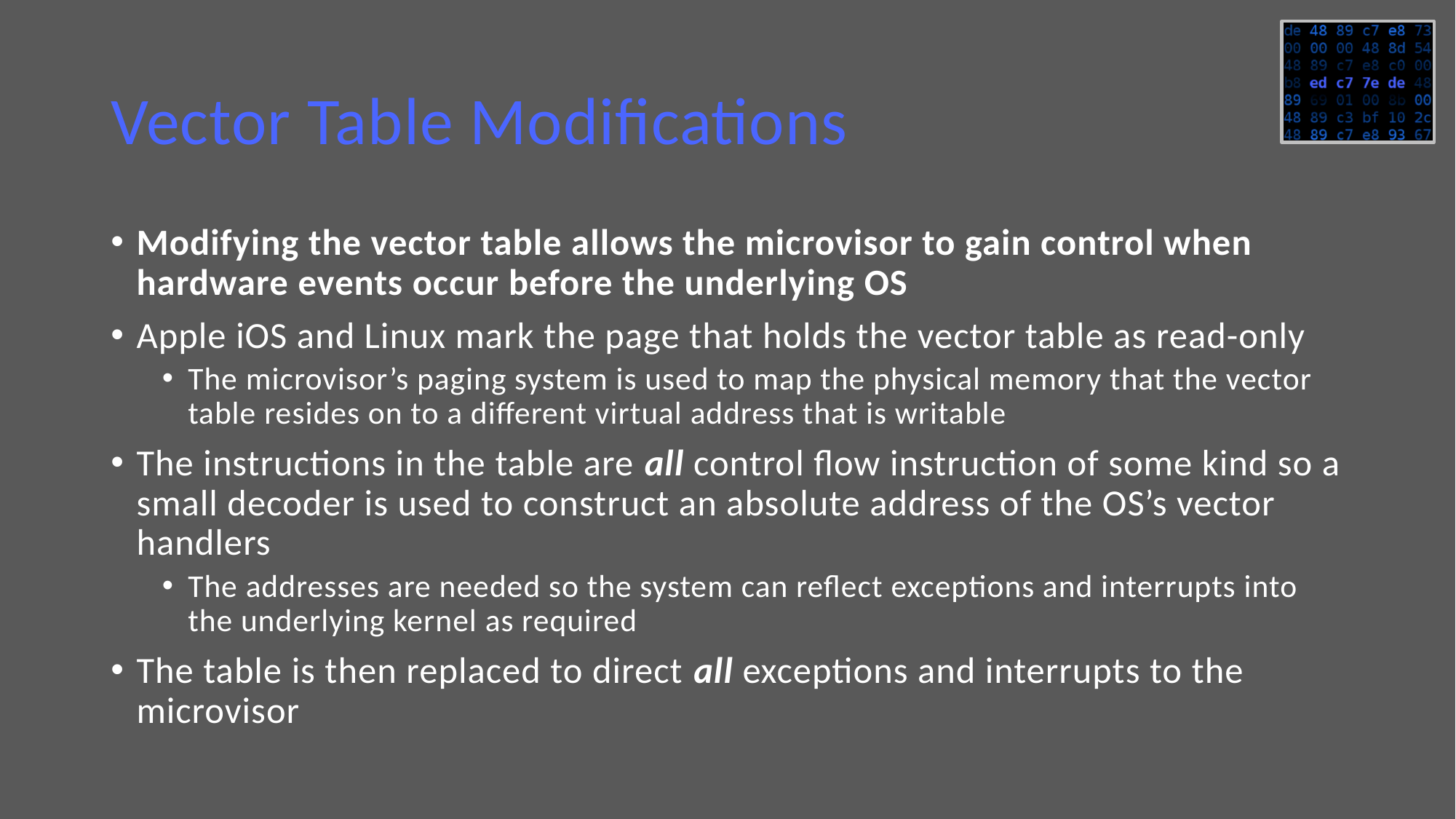

# Vector Table Modifications
Modifying the vector table allows the microvisor to gain control when hardware events occur before the underlying OS
Apple iOS and Linux mark the page that holds the vector table as read-only
The microvisor’s paging system is used to map the physical memory that the vector table resides on to a different virtual address that is writable
The instructions in the table are all control flow instruction of some kind so a small decoder is used to construct an absolute address of the OS’s vector handlers
The addresses are needed so the system can reflect exceptions and interrupts into the underlying kernel as required
The table is then replaced to direct all exceptions and interrupts to the microvisor